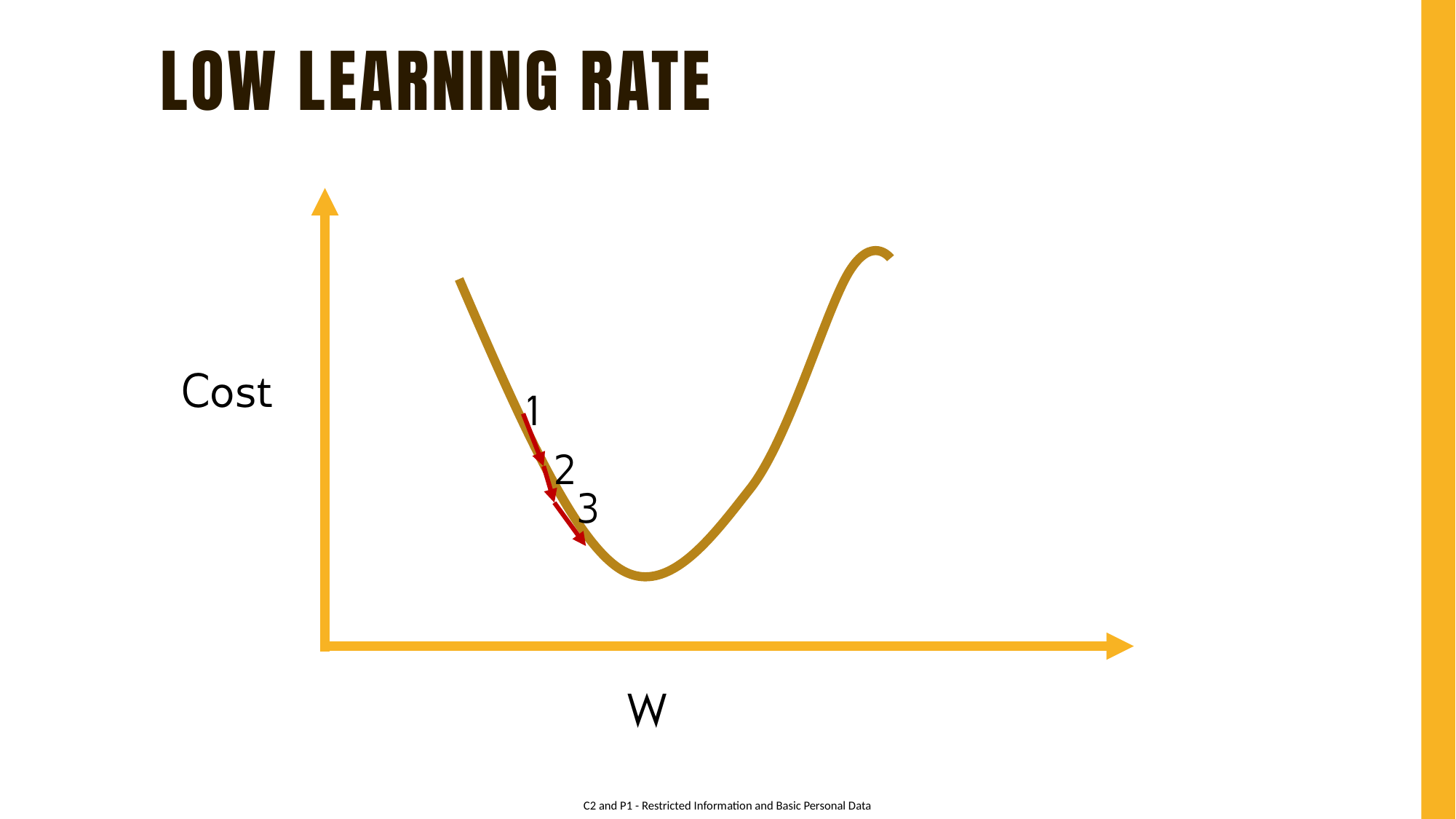

# LOW learning rate

Cost
1
2
3
W